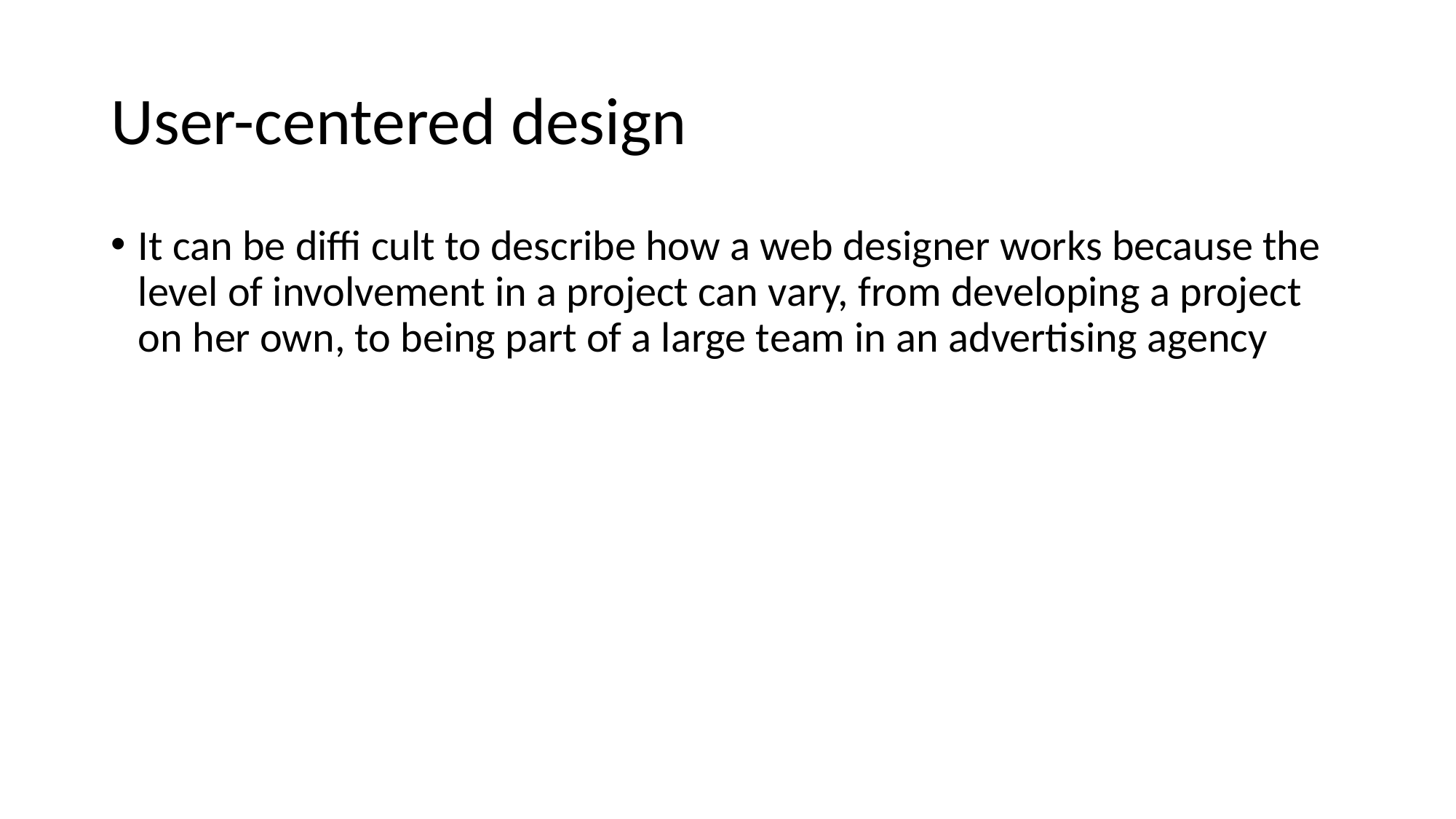

# User-centered design
It can be diffi cult to describe how a web designer works because the level of involvement in a project can vary, from developing a project on her own, to being part of a large team in an advertising agency